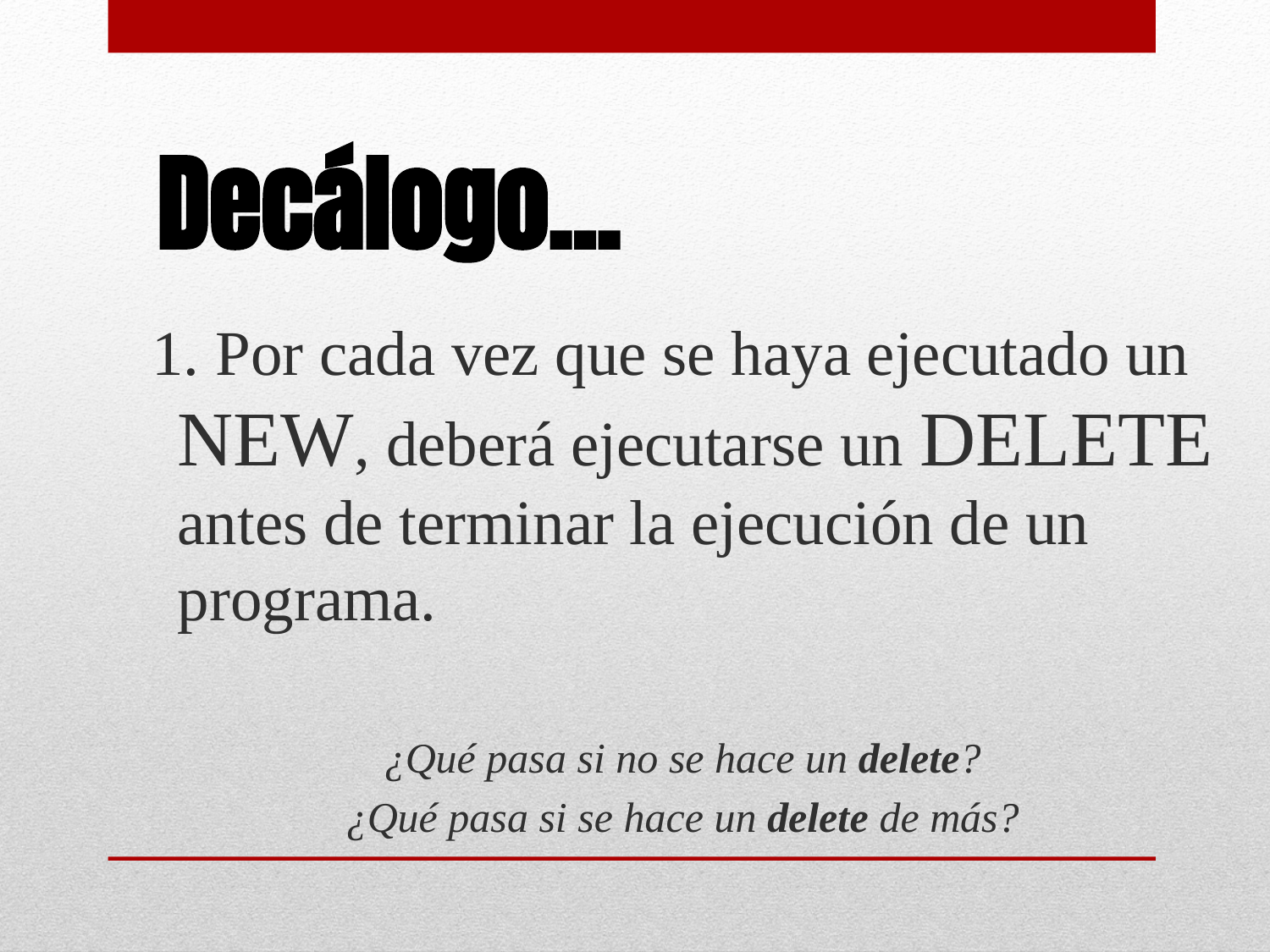

# Decálogo...
 1. Por cada vez que se haya ejecutado un NEW, deberá ejecutarse un DELETE antes de terminar la ejecución de un programa.

¿Qué pasa si no se hace un delete?
¿Qué pasa si se hace un delete de más?